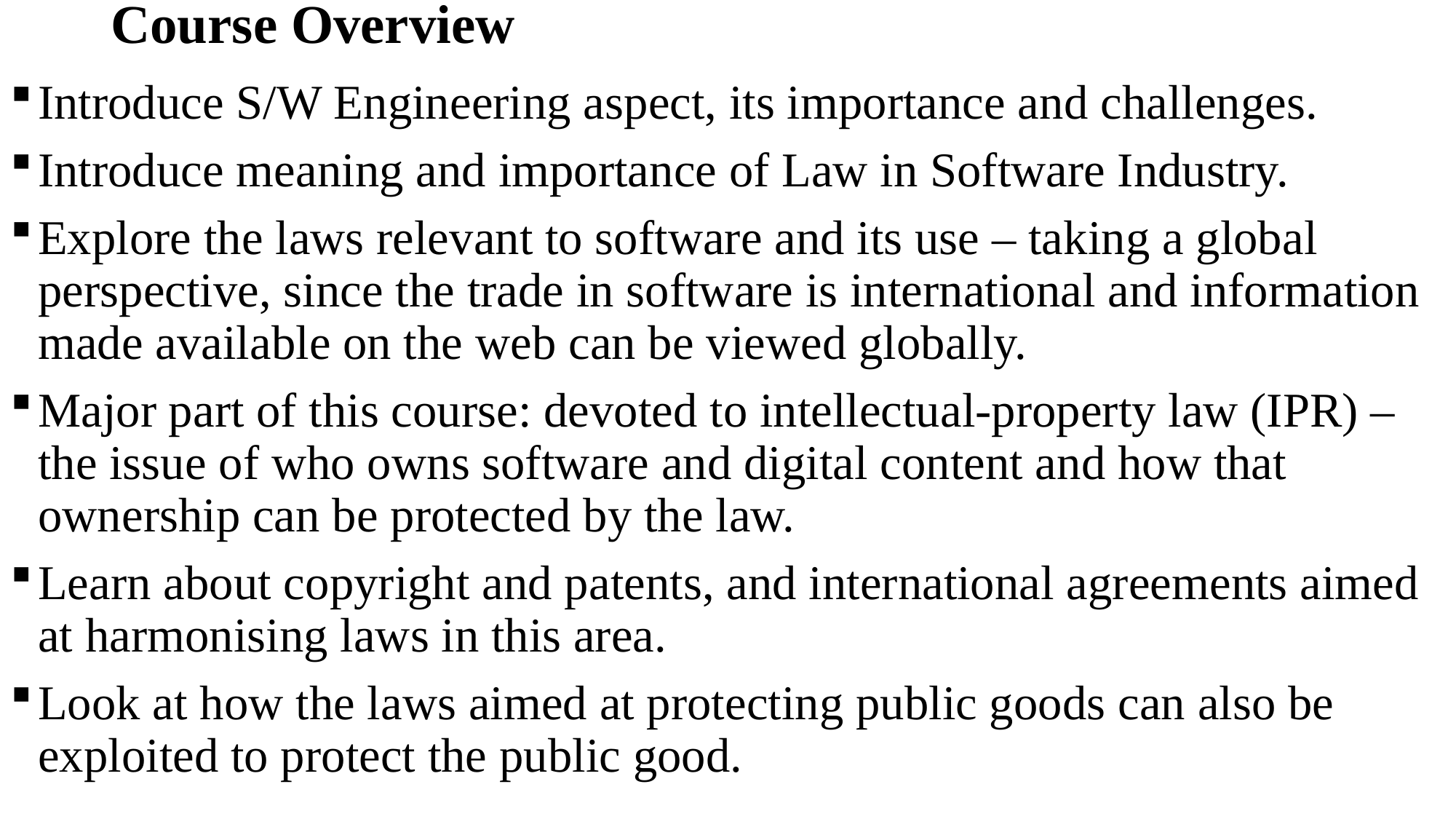

# Course Overview
Introduce S/W Engineering aspect, its importance and challenges.
Introduce meaning and importance of Law in Software Industry.
Explore the laws relevant to software and its use – taking a global perspective, since the trade in software is international and information made available on the web can be viewed globally.
Major part of this course: devoted to intellectual-property law (IPR) – the issue of who owns software and digital content and how that ownership can be protected by the law.
Learn about copyright and patents, and international agreements aimed at harmonising laws in this area.
Look at how the laws aimed at protecting public goods can also be exploited to protect the public good.